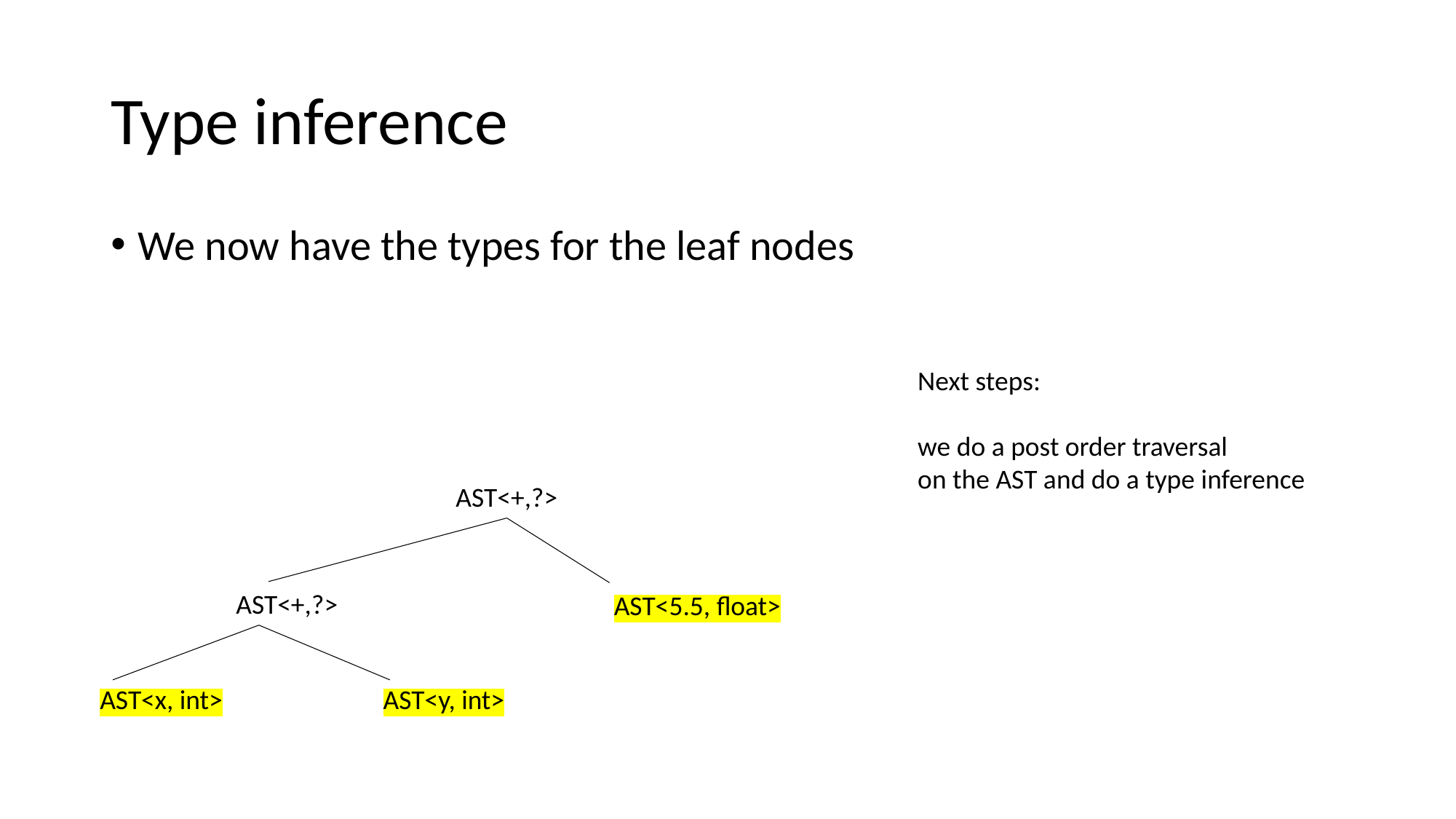

# Type inference
We now have the types for the leaf nodes
Next steps:

we do a post order traversal
on the AST and do a type inference
AST<+,?>
AST<+,?>
AST<5.5, float>
AST<x, int>
AST<y, int>